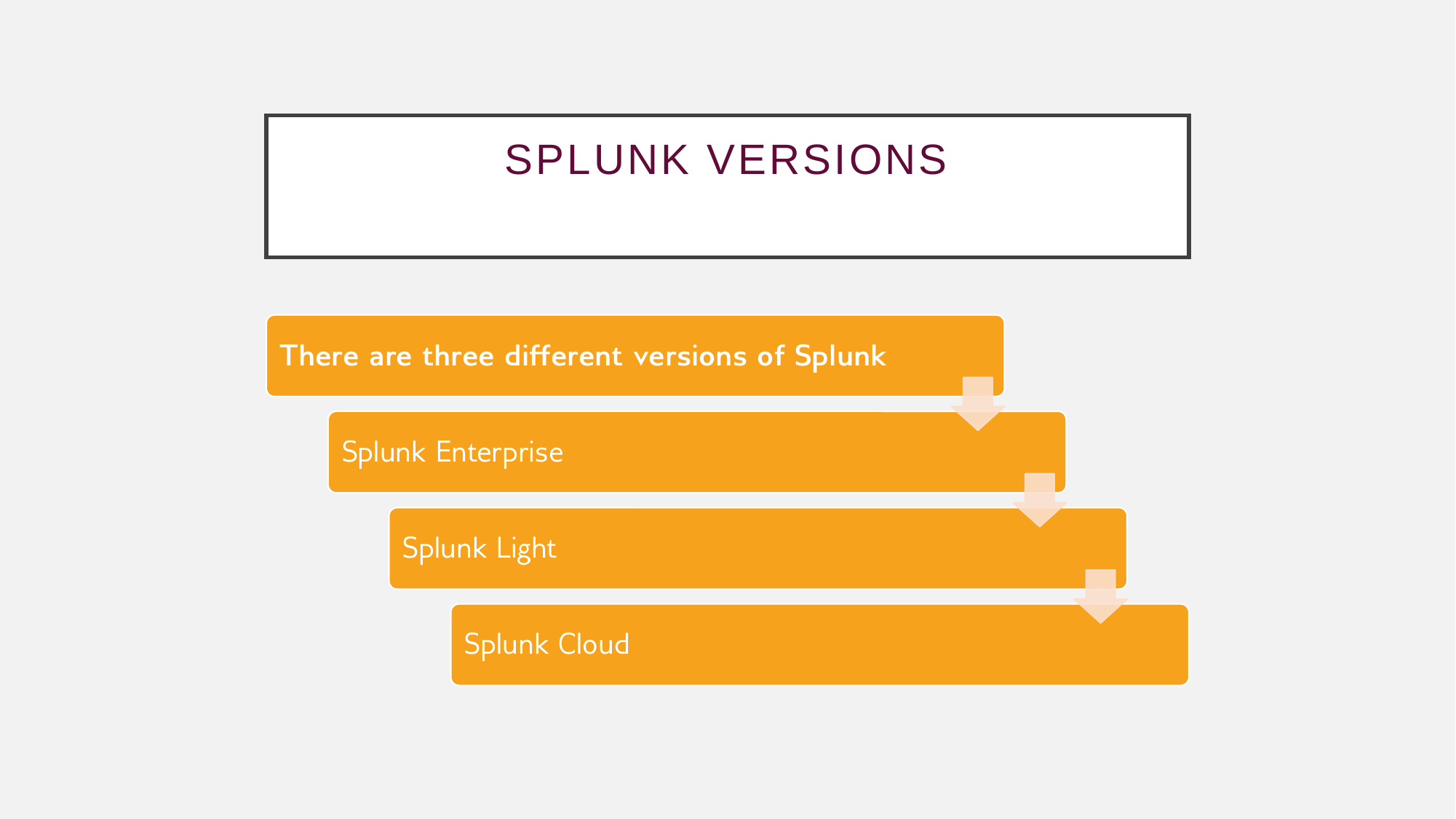

# Splunk Versions
There are three different versions of Splunk
Splunk Enterprise
Splunk Light
Splunk Cloud